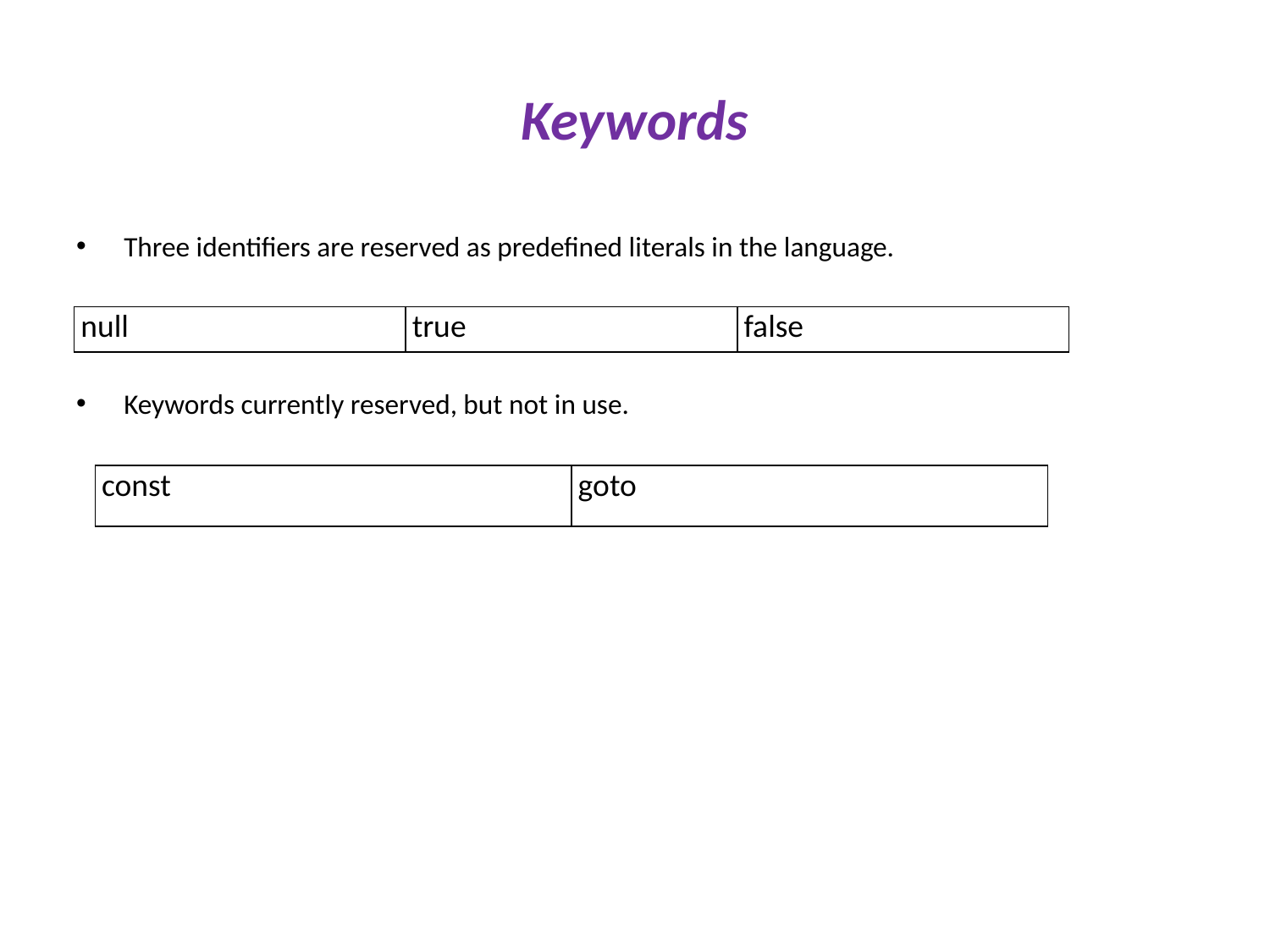

# Keywords
Three identifiers are reserved as predefined literals in the language.

Keywords currently reserved, but not in use.
| null | true | false |
| --- | --- | --- |
| const | goto |
| --- | --- |